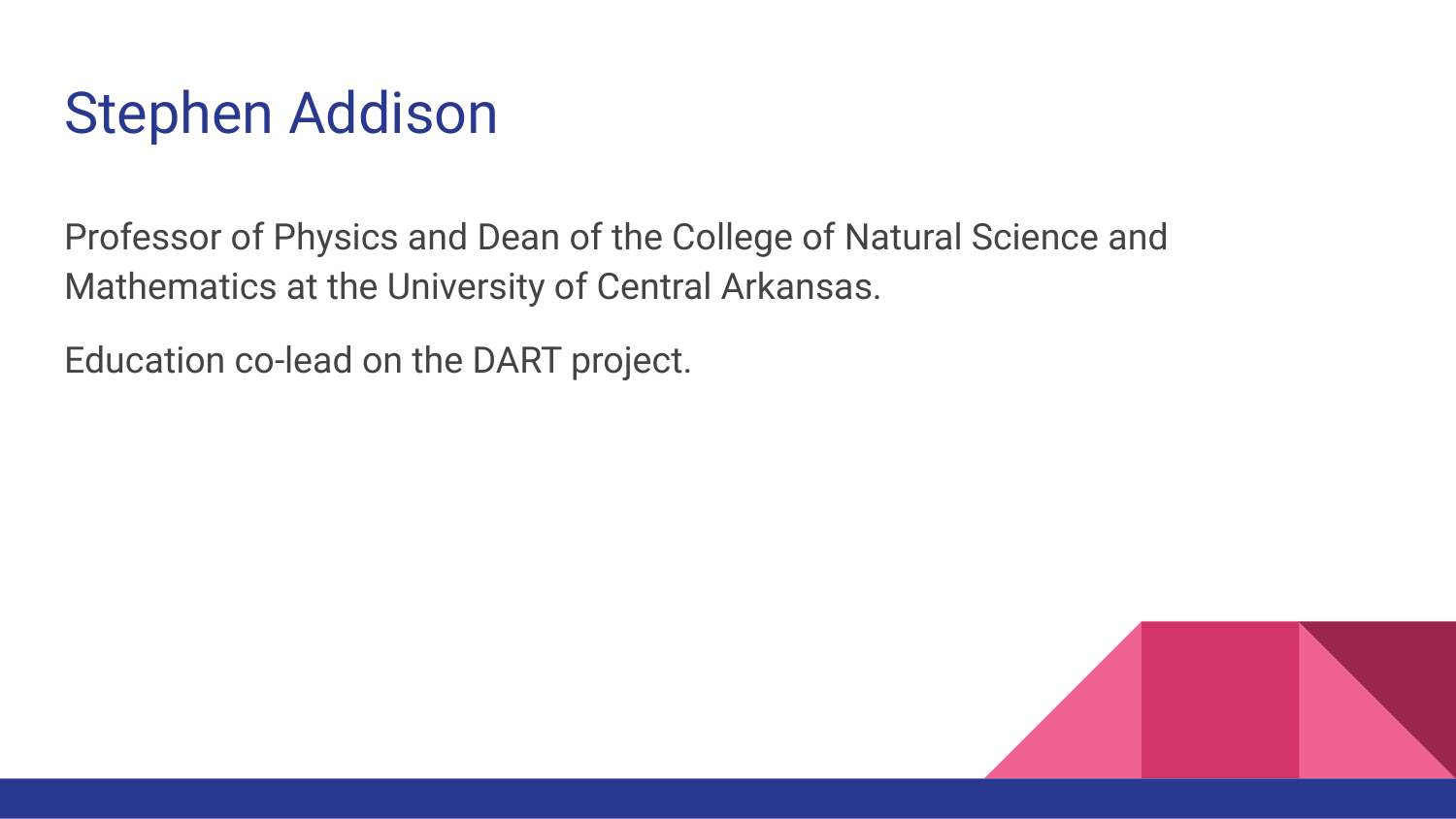

# Stephen Addison
Professor of Physics and Dean of the College of Natural Science and Mathematics at the University of Central Arkansas.
Education co-lead on the DART project.